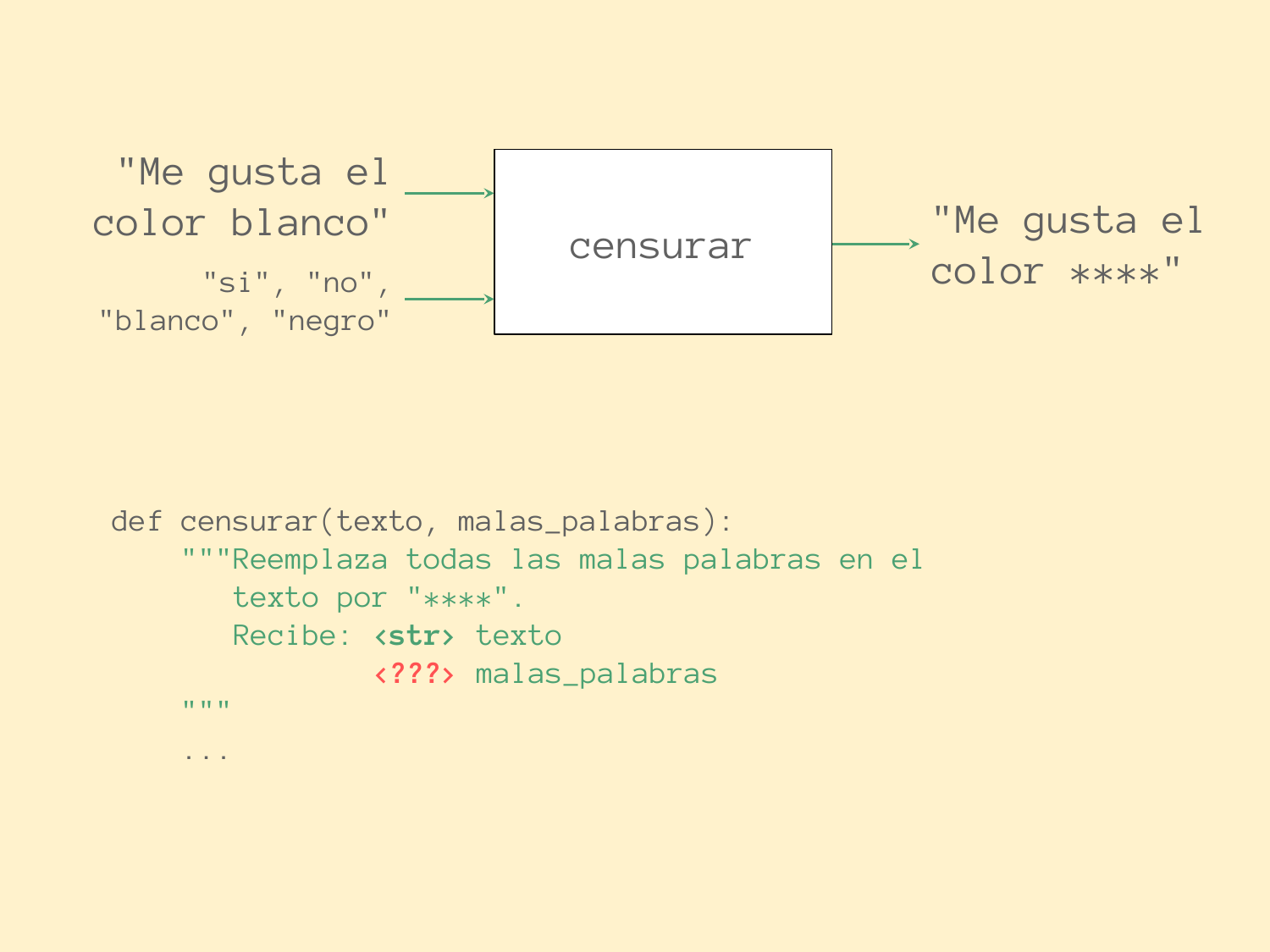

"Me gusta el color blanco"
censurar
"Me gusta el color ****"
"si", "no",
"blanco", "negro"
def censurar(texto, malas_palabras):
    """Reemplaza todas las malas palabras en el
       texto por "****".
       Recibe: <str> texto
               <???> malas_palabras
    """
    ...